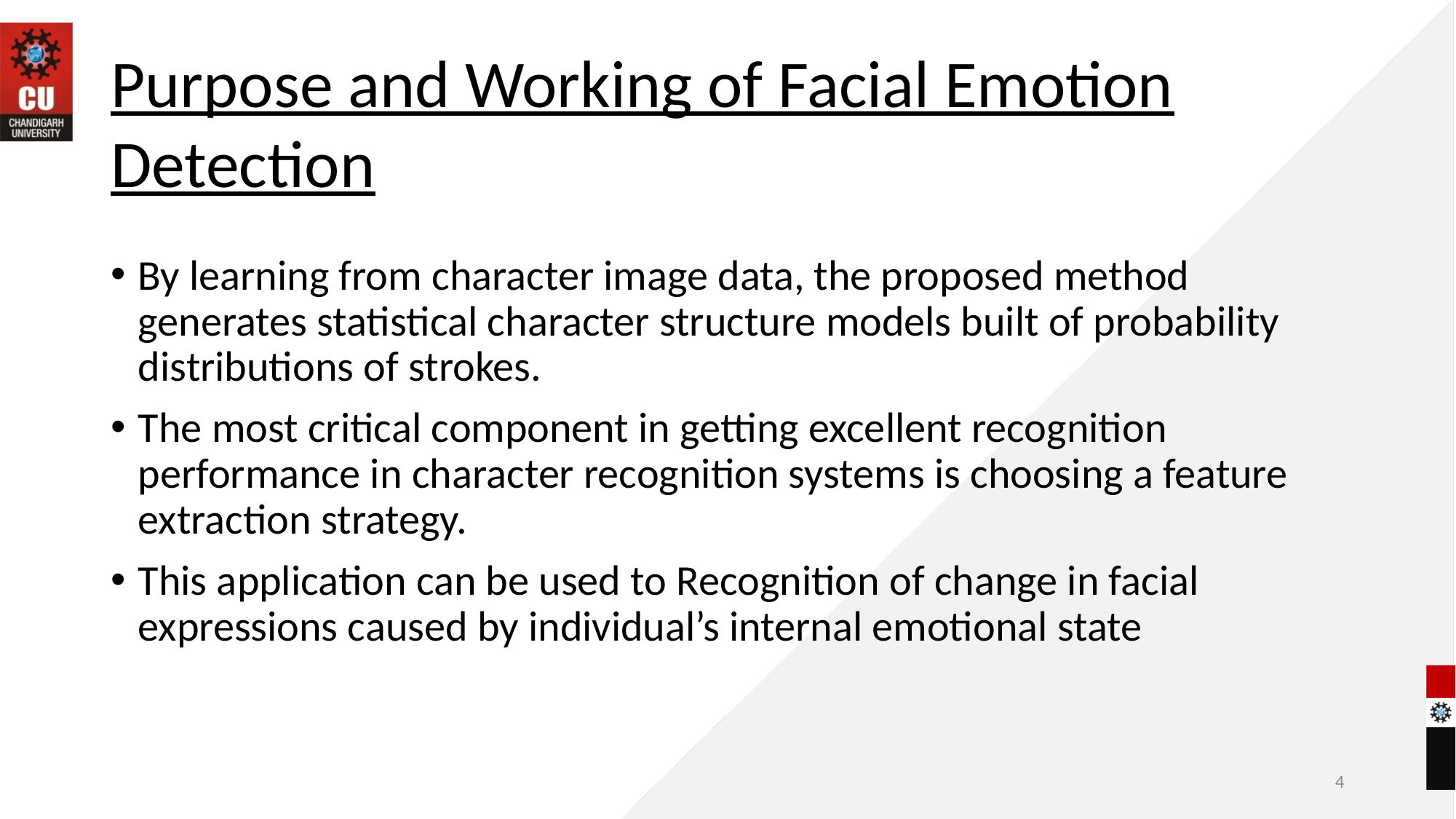

Purpose and Working of Facial Emotion Detection
By learning from character image data, the proposed method generates statistical character structure models built of probability distributions of strokes.
The most critical component in getting excellent recognition performance in character recognition systems is choosing a feature extraction strategy.
This application can be used to Recognition of change in facial expressions caused by individual’s internal emotional state

4